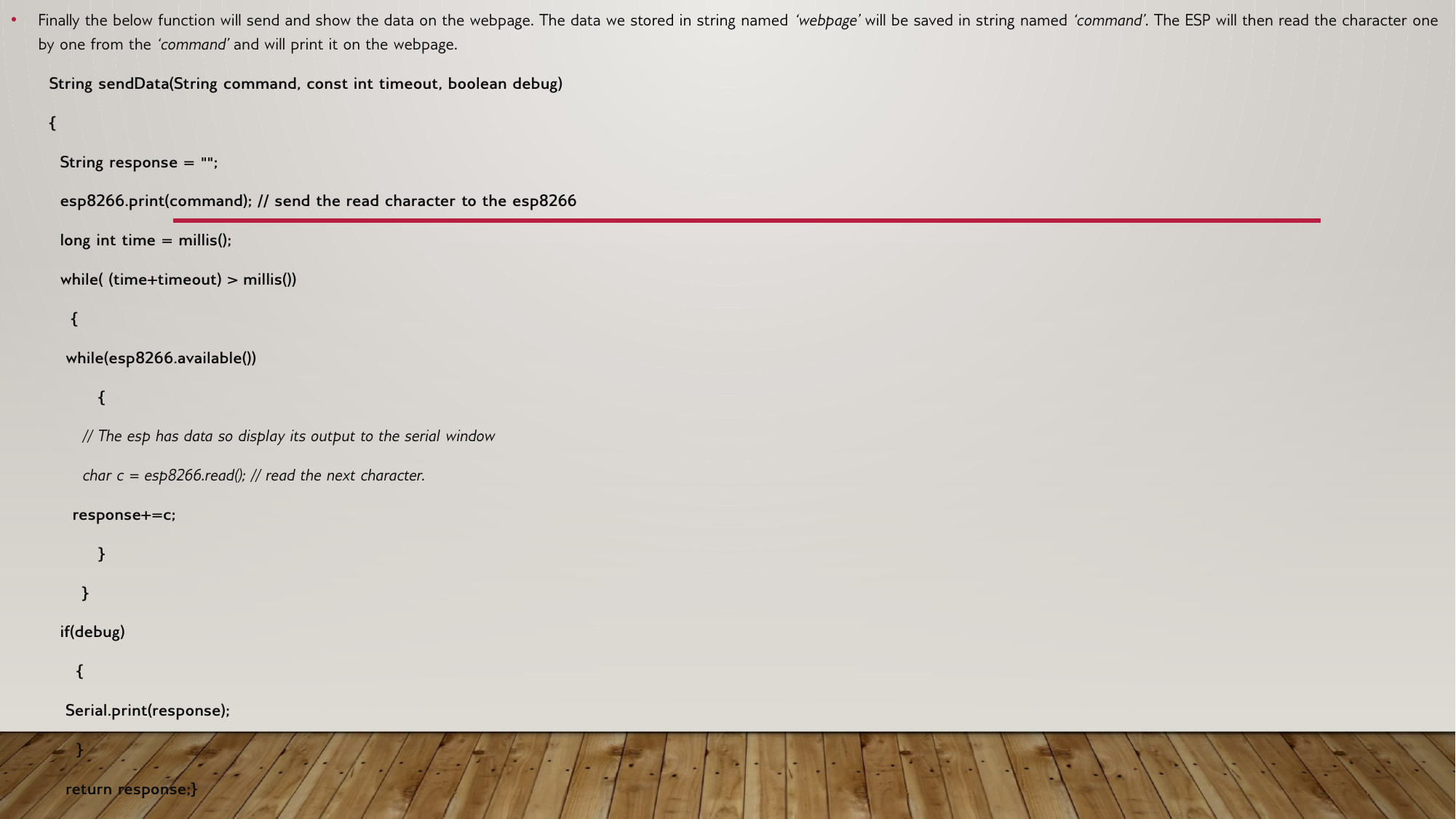

Finally the below function will send and show the data on the webpage. The data we stored in string named ‘webpage’ will be saved in string named ‘command’. The ESP will then read the character one by one from the ‘command’ and will print it on the webpage.
       String sendData(String command, const int timeout, boolean debug)
       {
         String response = "";
         esp8266.print(command); // send the read character to the esp8266
         long int time = millis();
         while( (time+timeout) > millis())
           {
          while(esp8266.available())
                {
              // The esp has data so display its output to the serial window
              char c = esp8266.read(); // read the next character.
            response+=c;
                }
             }
         if(debug)
            {
          Serial.print(response);
            }
          return response;}